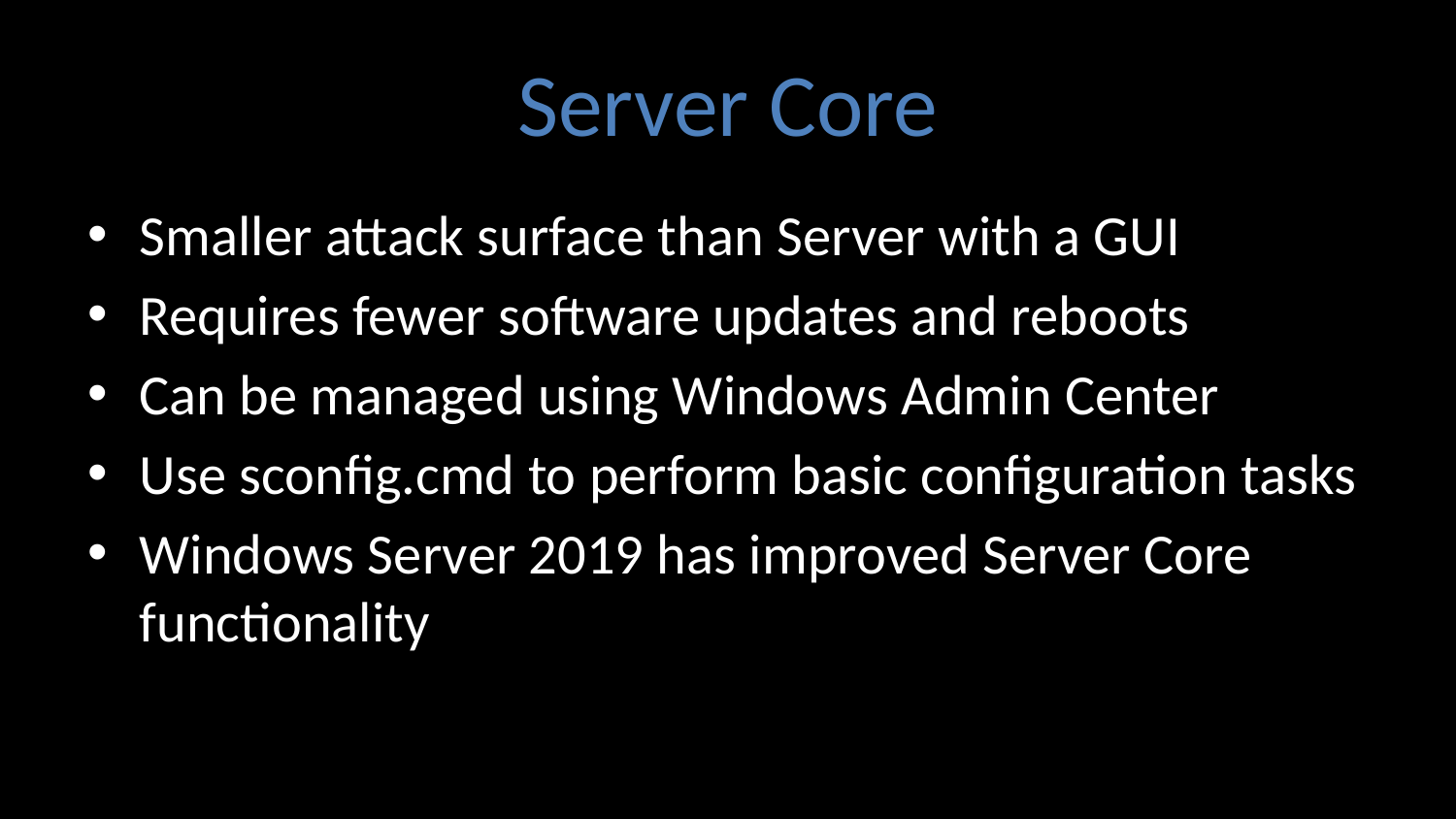

# Server Core
Smaller attack surface than Server with a GUI
Requires fewer software updates and reboots
Can be managed using Windows Admin Center
Use sconfig.cmd to perform basic configuration tasks
Windows Server 2019 has improved Server Core functionality